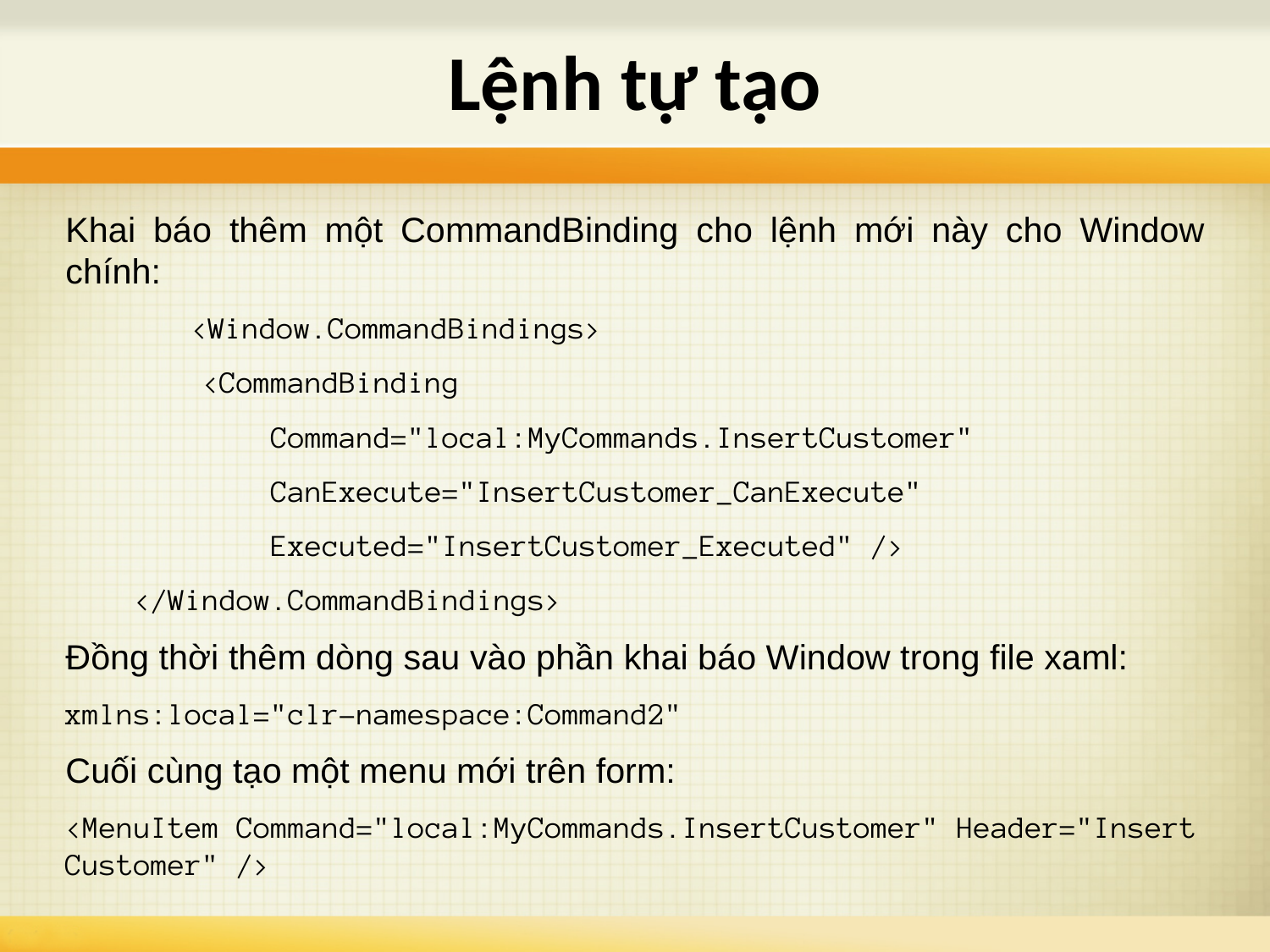

# Lệnh tự tạo
Khai báo thêm một CommandBinding cho lệnh mới này cho Window chính:
	<Window.CommandBindings>
        <CommandBinding
            Command="local:MyCommands.InsertCustomer"
            CanExecute="InsertCustomer_CanExecute"
            Executed="InsertCustomer_Executed" />
    </Window.CommandBindings>
Đồng thời thêm dòng sau vào phần khai báo Window trong file xaml:
xmlns:local="clr-namespace:Command2"
Cuối cùng tạo một menu mới trên form:
<MenuItem Command="local:MyCommands.InsertCustomer" Header="Insert Customer" />